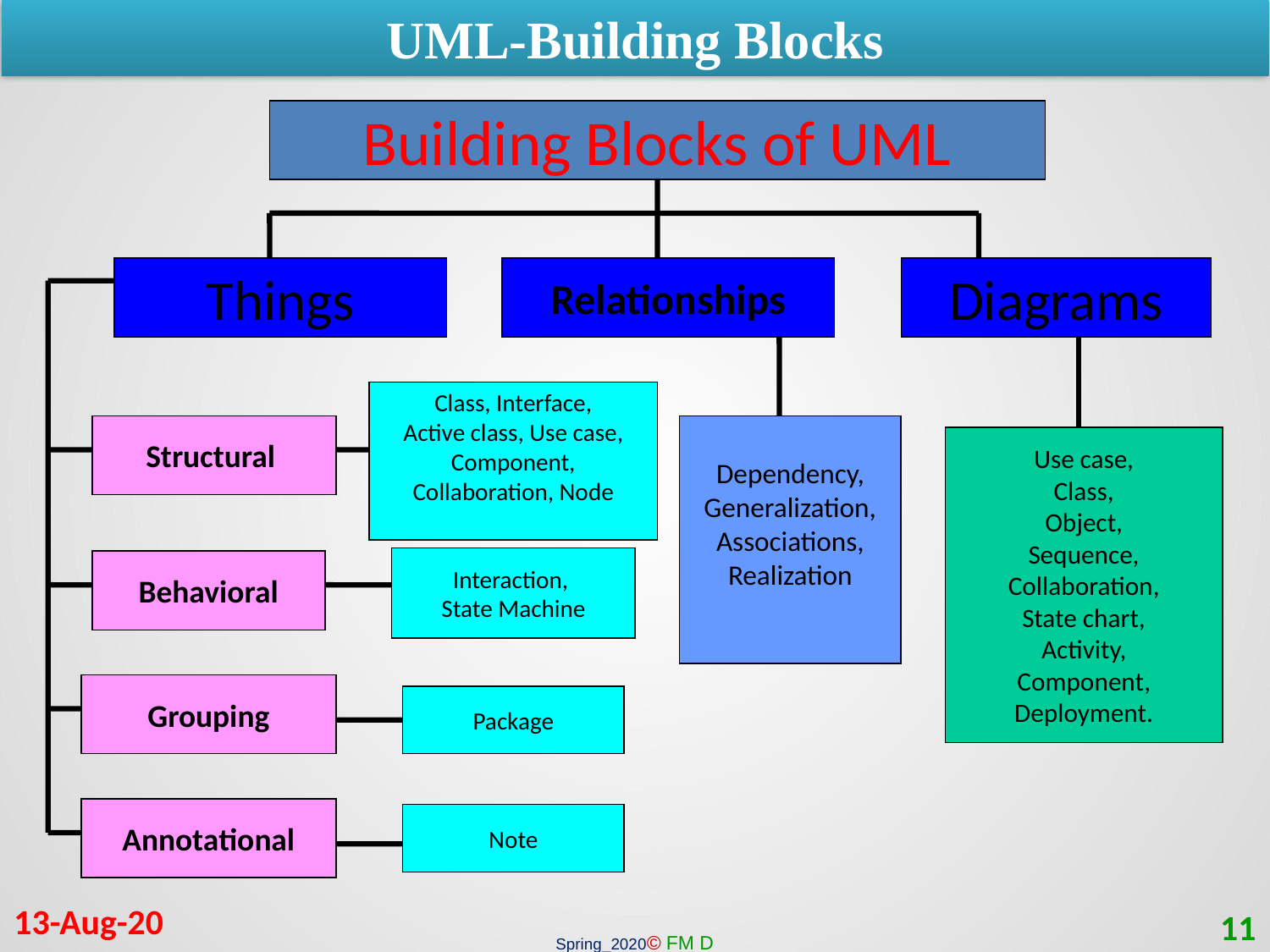

UML-Building Blocks
Building Blocks of UML

Things
Relationships
Diagrams

Class, Interface,
Active class, Use case,
Component,
Collaboration, Node

Structural
Dependency,
Generalization,
Associations,
Realization

Use case,
Class,
Object,
Sequence,
Collaboration,
State chart,
Activity,
Component,
Deployment.

Interaction,
State Machine
Behavioral

Grouping
Package

Annotational
Note

13-Aug-20
11